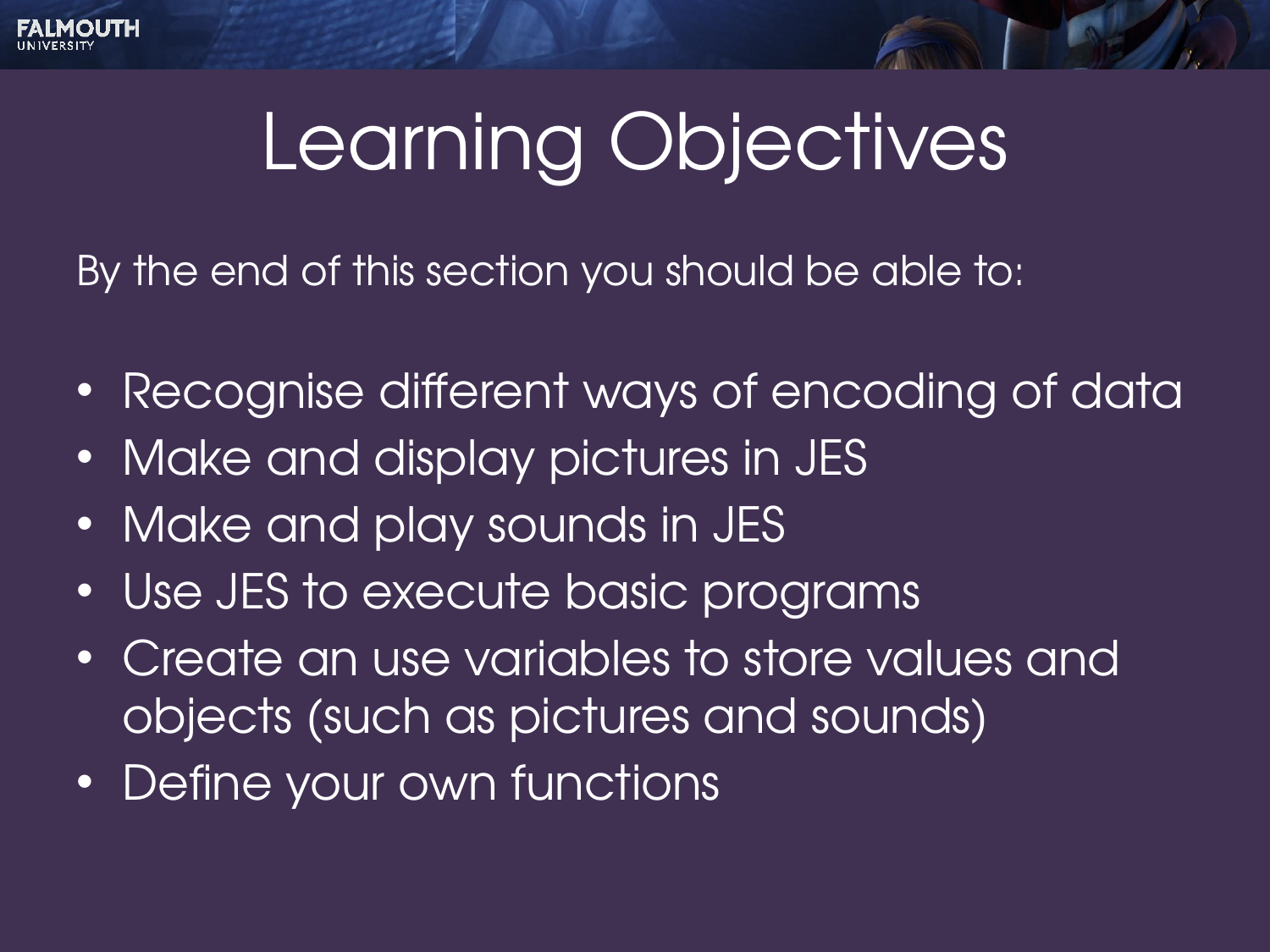

# Learning Objectives
By the end of this section you should be able to:

Recognise different ways of encoding of data
Make and display pictures in JES
Make and play sounds in JES
Use JES to execute basic programs
Create an use variables to store values and objects (such as pictures and sounds)
Define your own functions